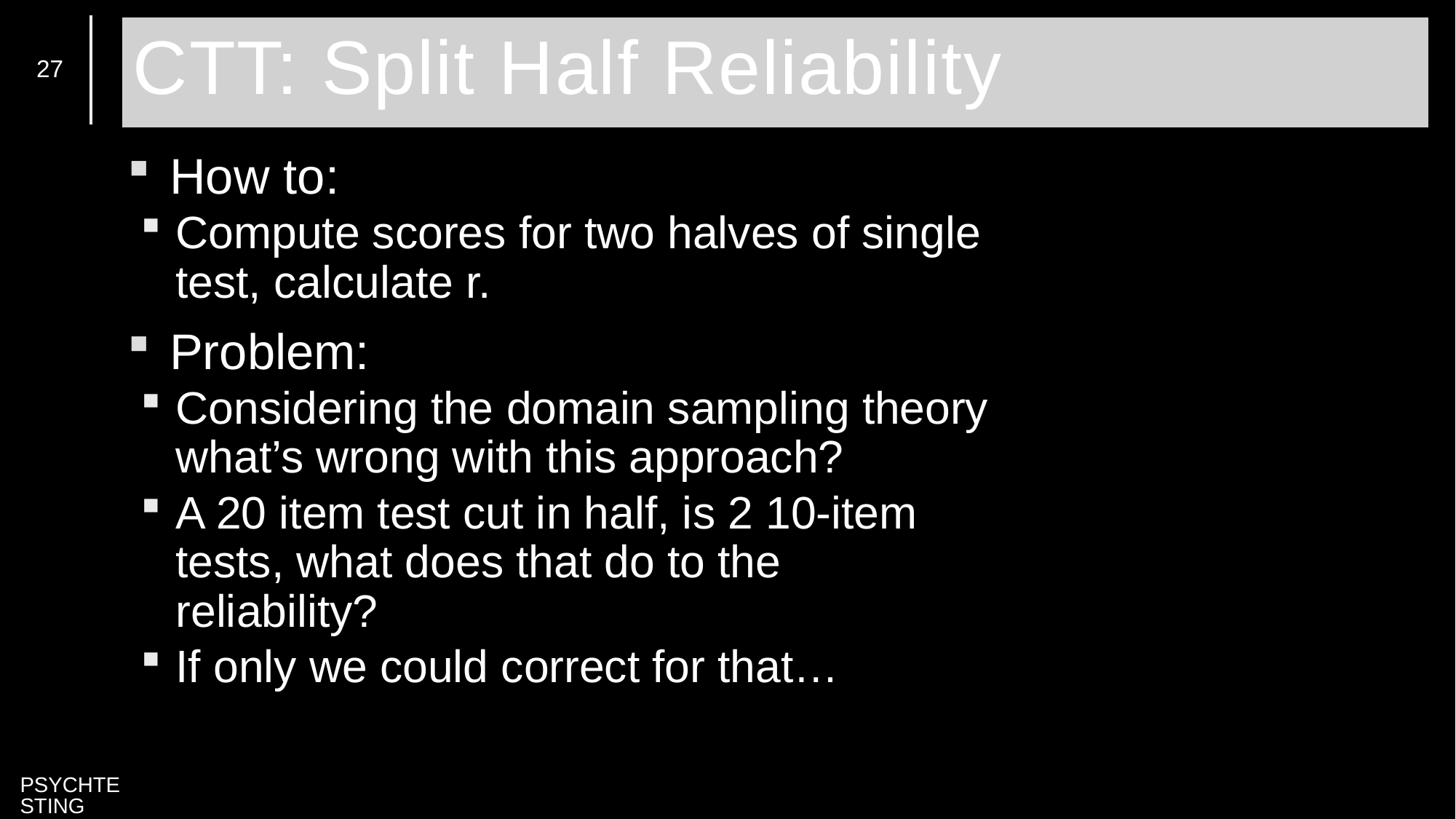

# CTT: Split Half Reliability
27
How to:
Compute scores for two halves of single test, calculate r.
Problem:
Considering the domain sampling theory what’s wrong with this approach?
A 20 item test cut in half, is 2 10-item tests, what does that do to the reliability?
If only we could correct for that…
PsychTesting